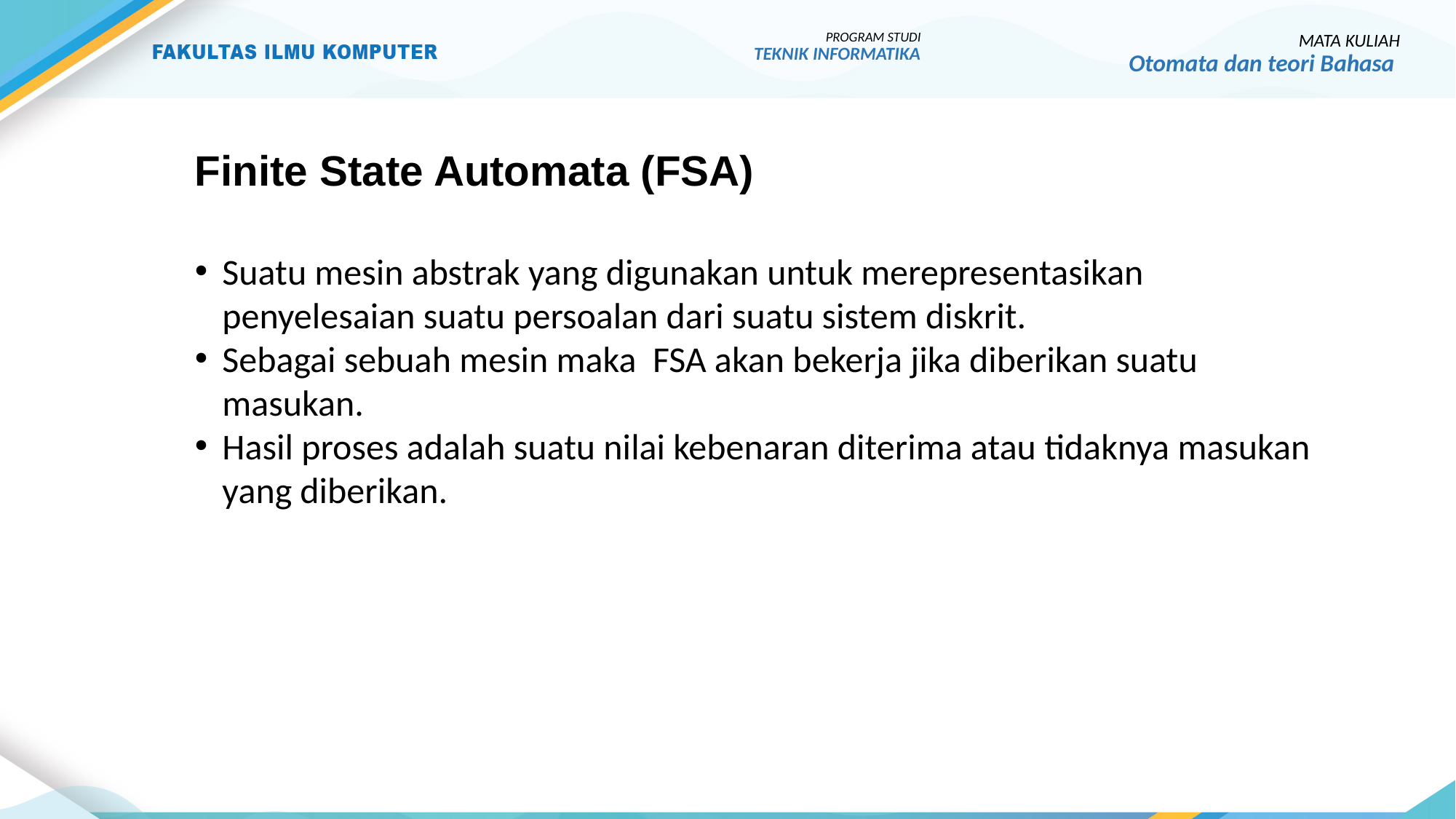

PROGRAM STUDI
TEKNIK INFORMATIKA
MATA KULIAH
Otomata dan teori Bahasa
# Finite State Automata (FSA)
Suatu mesin abstrak yang digunakan untuk merepresentasikan  penyelesaian suatu persoalan dari suatu sistem diskrit.
Sebagai sebuah mesin maka  FSA akan bekerja jika diberikan suatu masukan.
Hasil proses adalah suatu nilai kebenaran diterima atau tidaknya masukan yang diberikan.